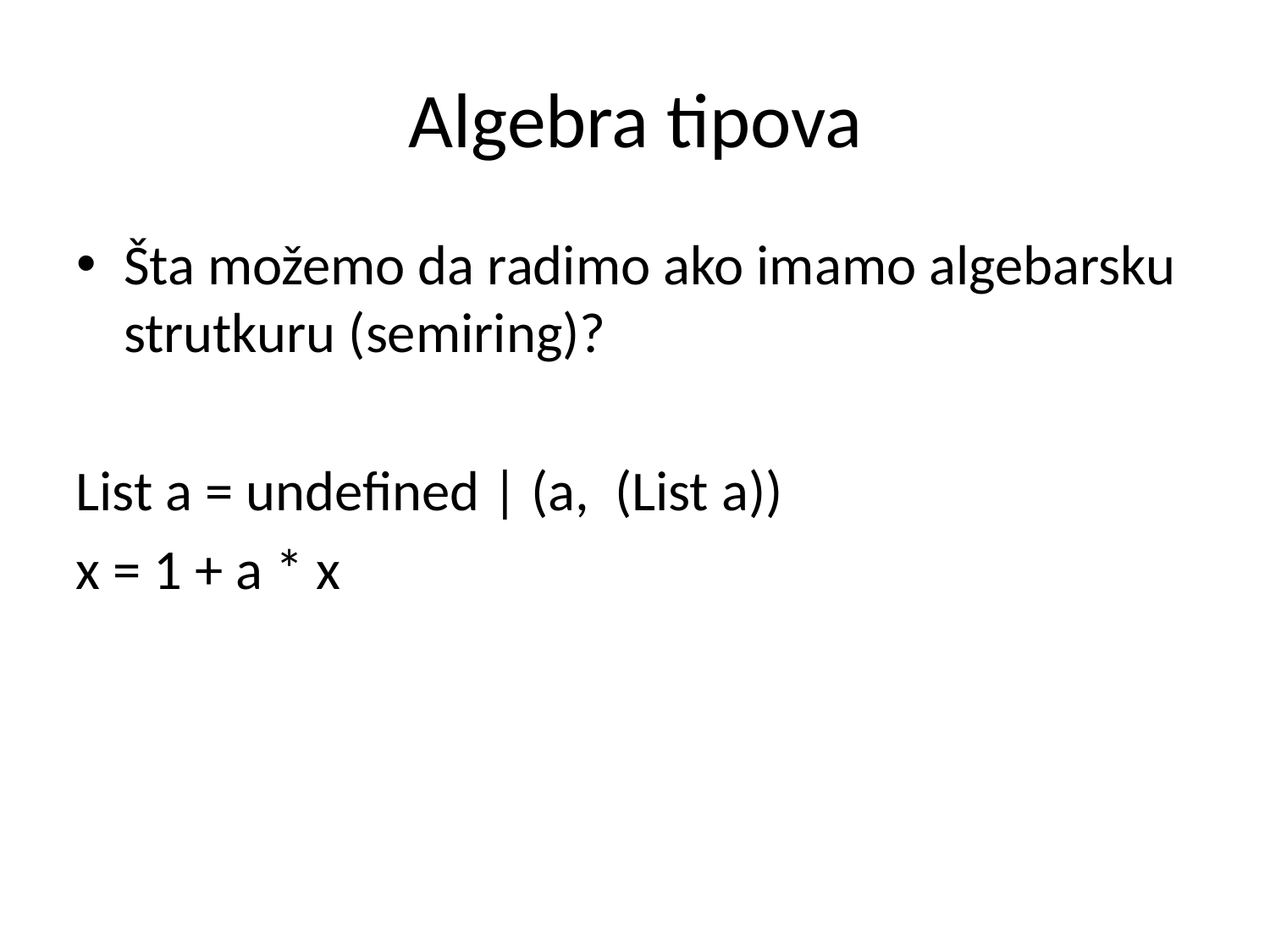

Algebra tipova
Šta možemo da radimo ako imamo algebarsku strutkuru (semiring)?

List a = undefined | (a,  (List a))
x = 1 + a * x